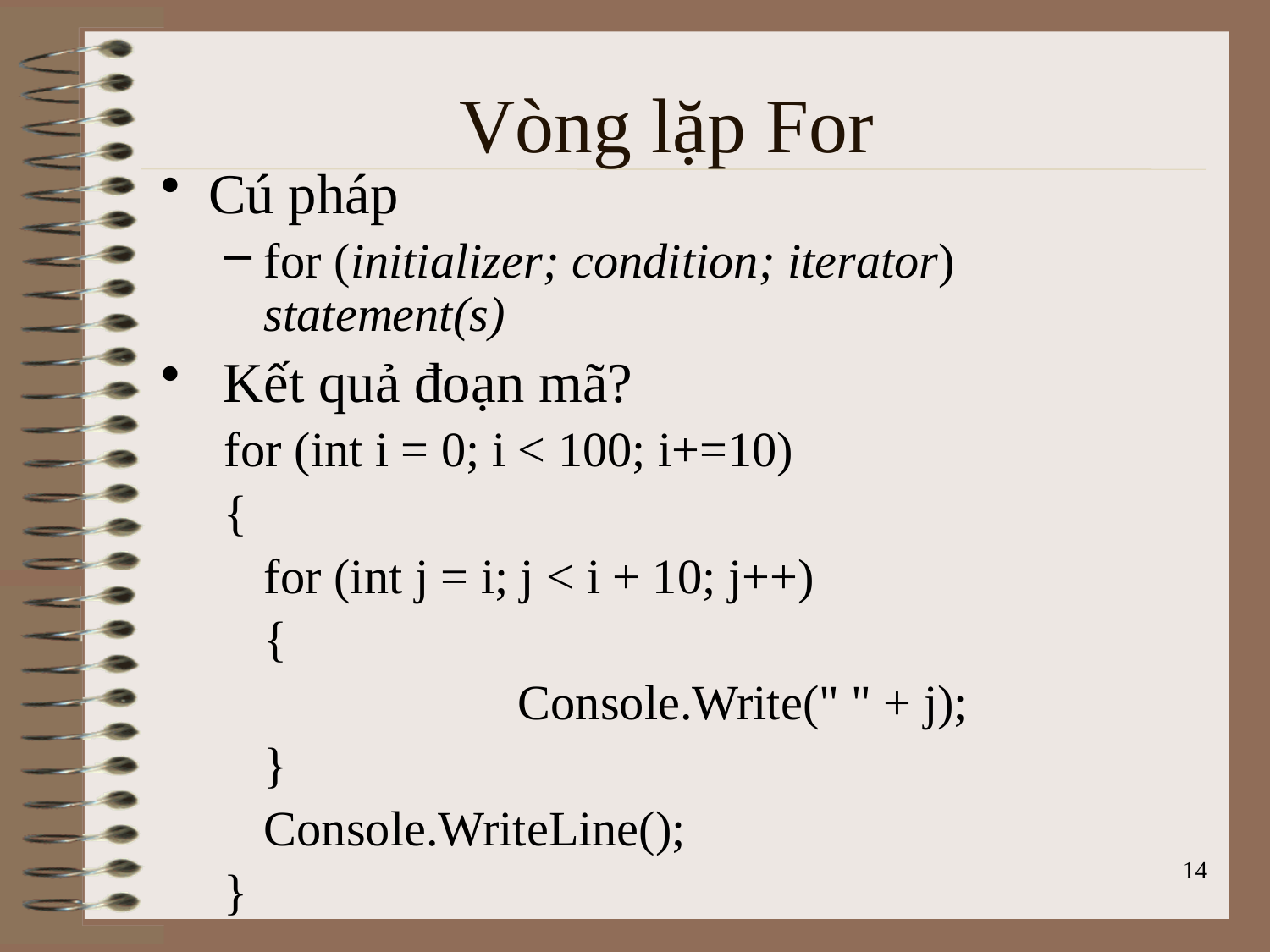

# Vòng lặp For
Cú pháp
for (initializer; condition; iterator) statement(s)
 Kết quả đoạn mã?
for (int i = 0; i < 100; i+=10)
{
	for (int j = i; j < i + 10; j++)
	{
			Console.Write(" " + j);
	}
	Console.WriteLine();
}
14